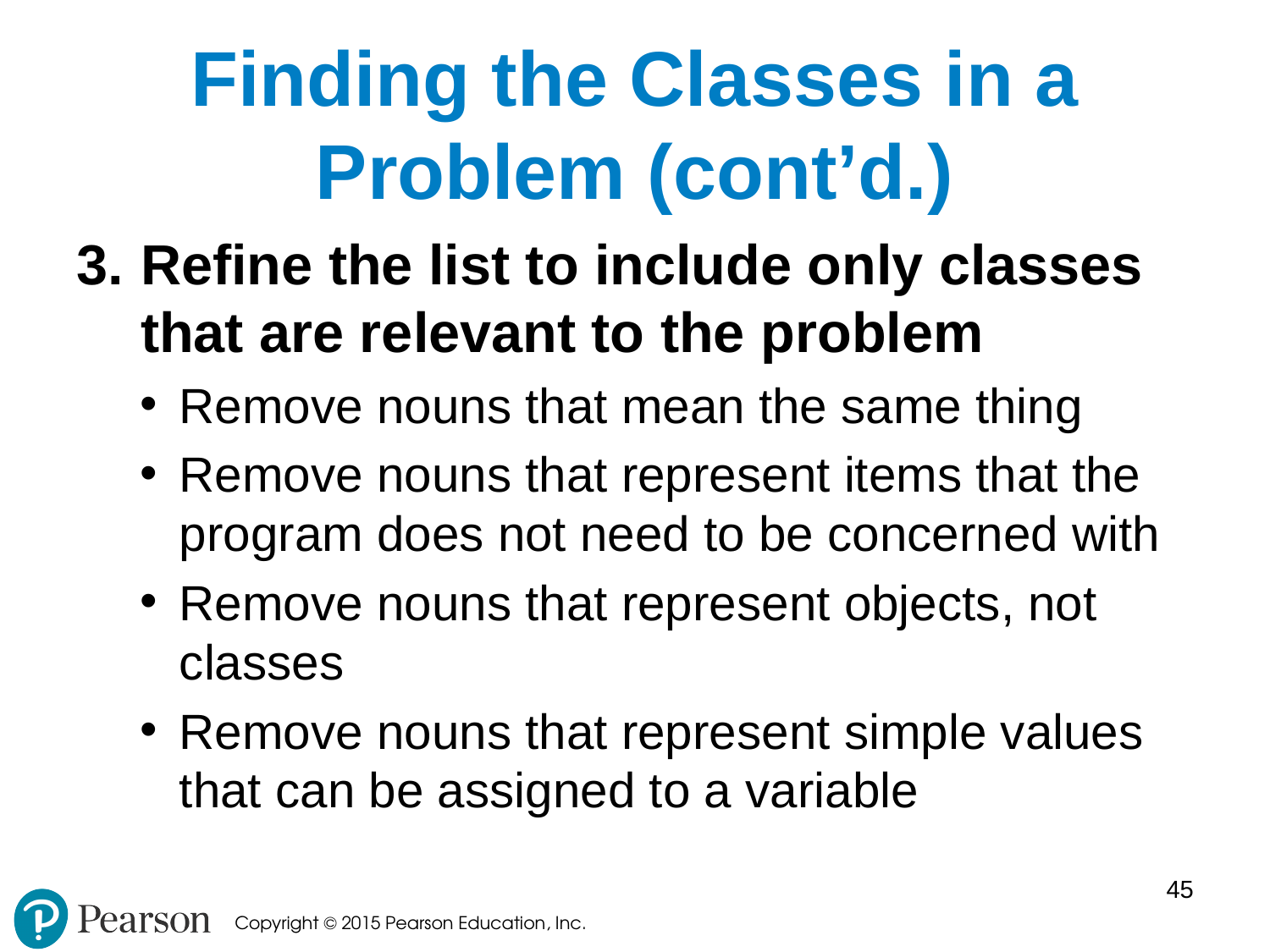

# Finding the Classes in a Problem (cont’d.)
Refine the list to include only classes that are relevant to the problem
Remove nouns that mean the same thing
Remove nouns that represent items that the program does not need to be concerned with
Remove nouns that represent objects, not classes
Remove nouns that represent simple values that can be assigned to a variable

45